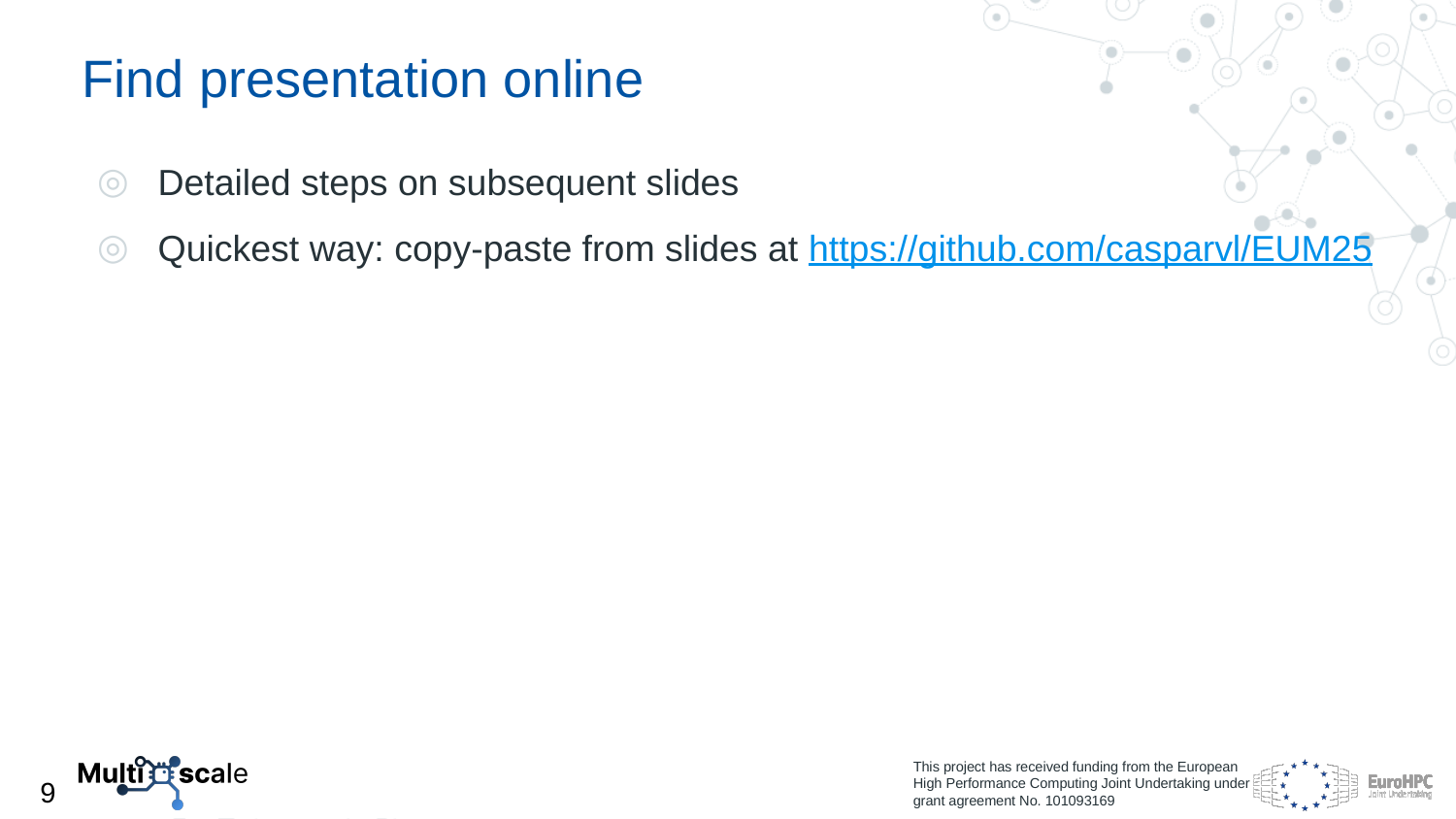

Find presentation online
Detailed steps on subsequent slides
Quickest way: copy-paste from slides at https://github.com/casparvl/EUM25

9